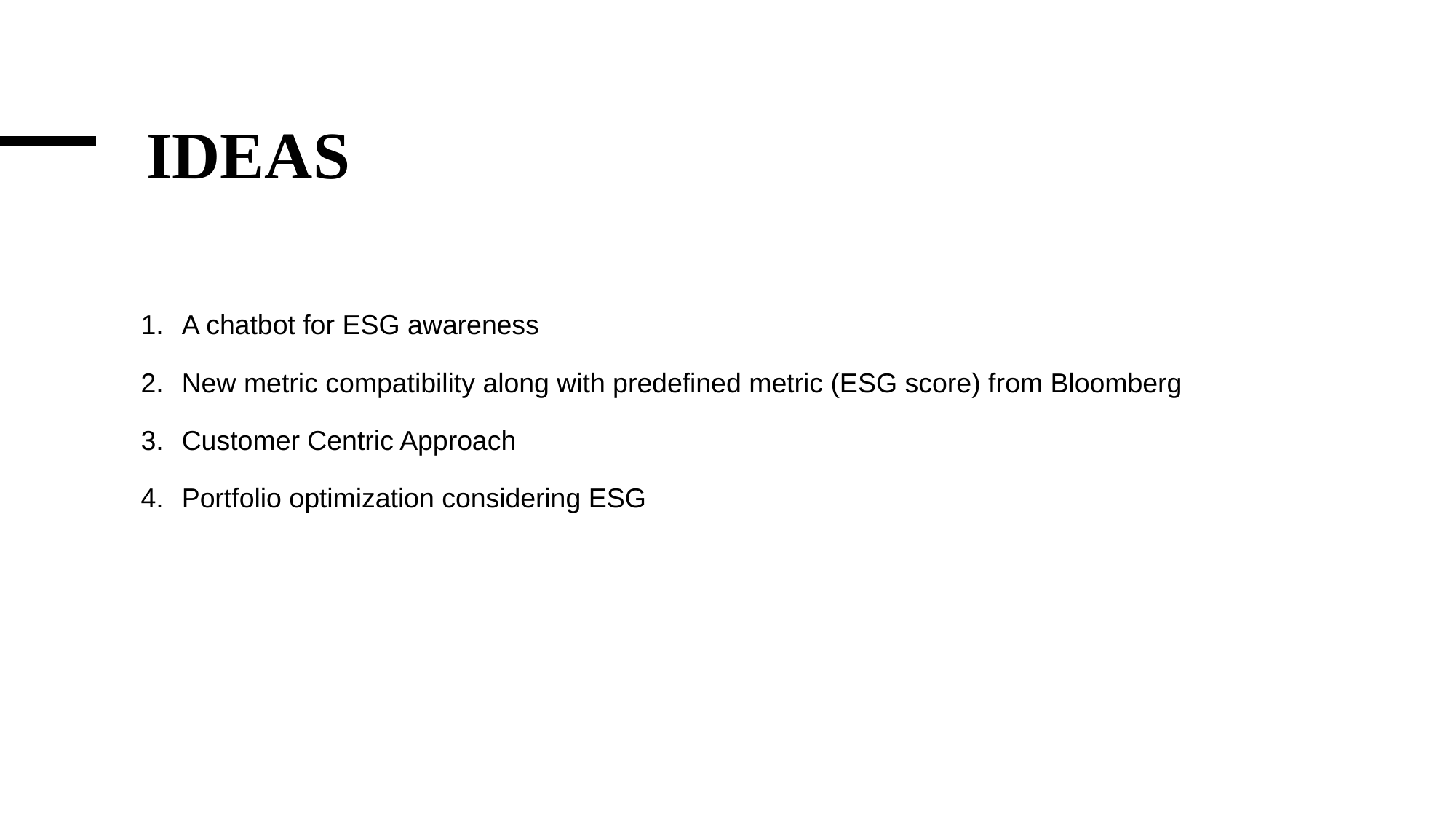

# IDEAS
A chatbot for ESG awareness
New metric compatibility along with predefined metric (ESG score) from Bloomberg
Customer Centric Approach
Portfolio optimization considering ESG